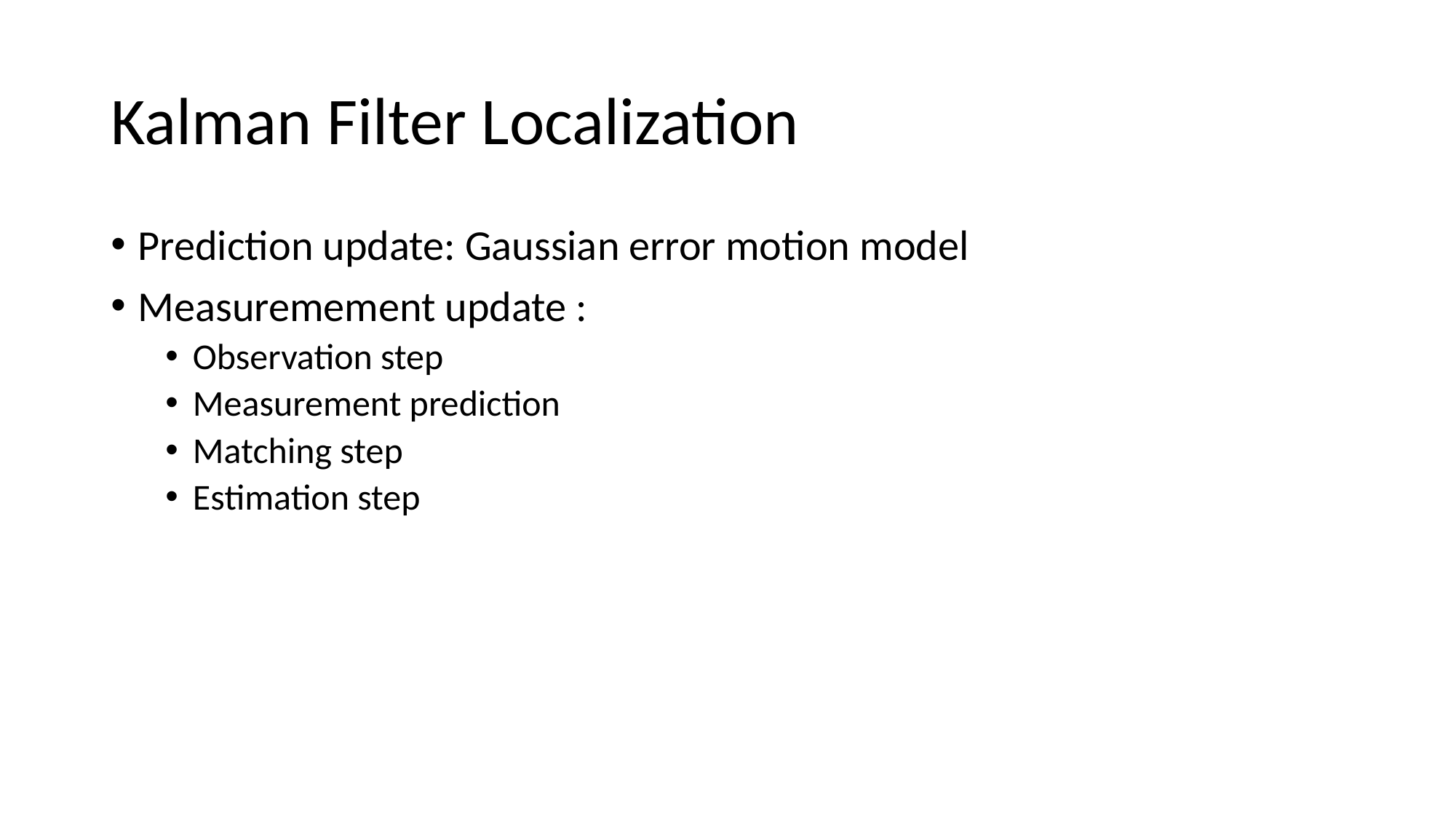

# Kalman Filter Localization
Prediction update: Gaussian error motion model
Measuremement update :
Observation step
Measurement prediction
Matching step
Estimation step